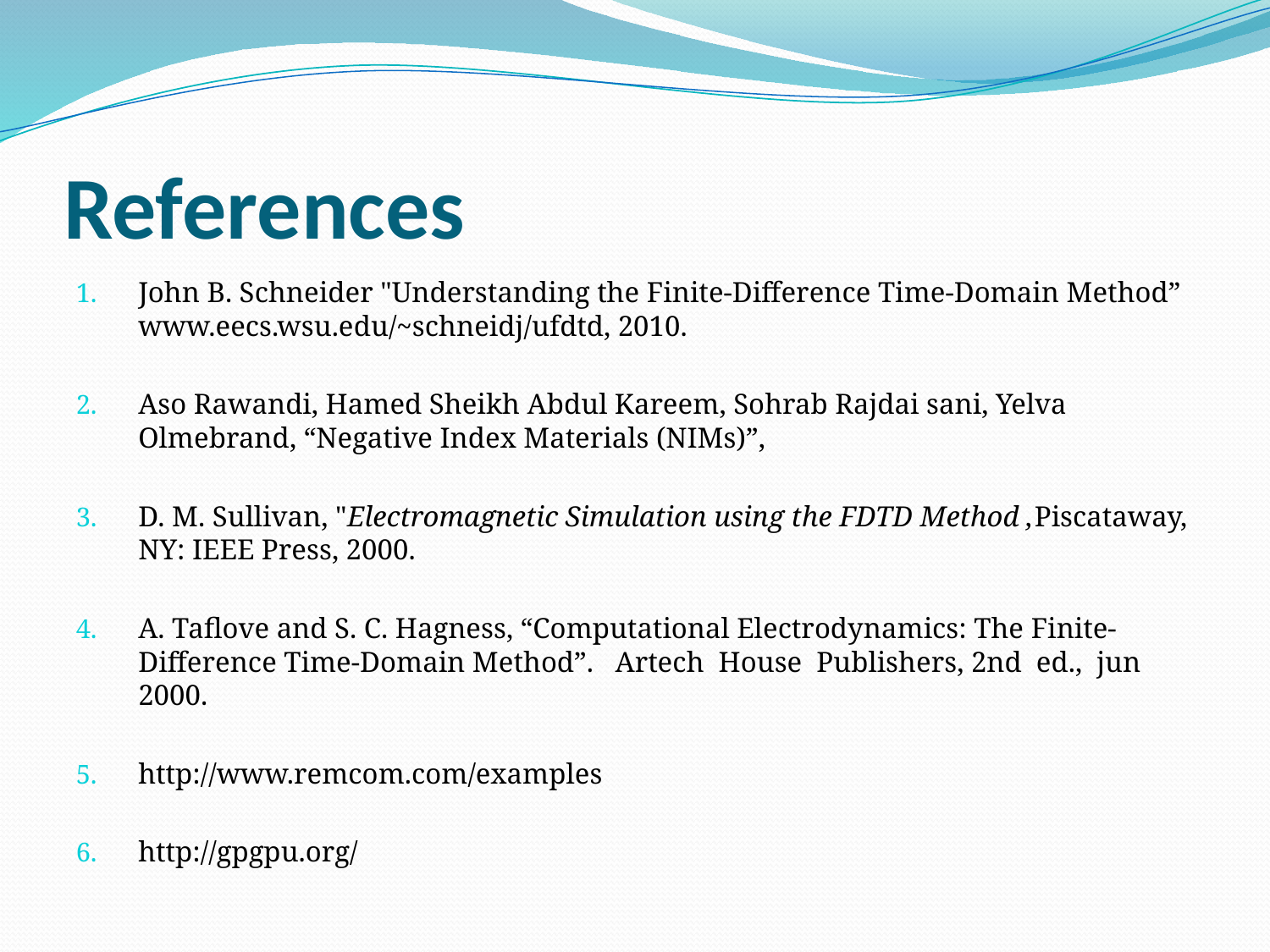

# References
John B. Schneider "Understanding the Finite-Difference Time-Domain Method” www.eecs.wsu.edu/~schneidj/ufdtd, 2010.

Aso Rawandi, Hamed Sheikh Abdul Kareem, Sohrab Rajdai sani, Yelva 	Olmebrand, “Negative Index Materials (NIMs)”,

D. M. Sullivan, "Electromagnetic Simulation using the FDTD Method ,Piscataway, NY: IEEE Press, 2000.

A. Taflove and S. C. Hagness, “Computational Electrodynamics: The Finite- Difference Time-Domain Method”.   Artech  House  Publishers, 2nd  ed.,  jun 2000.

http://www.remcom.com/examples

http://gpgpu.org/